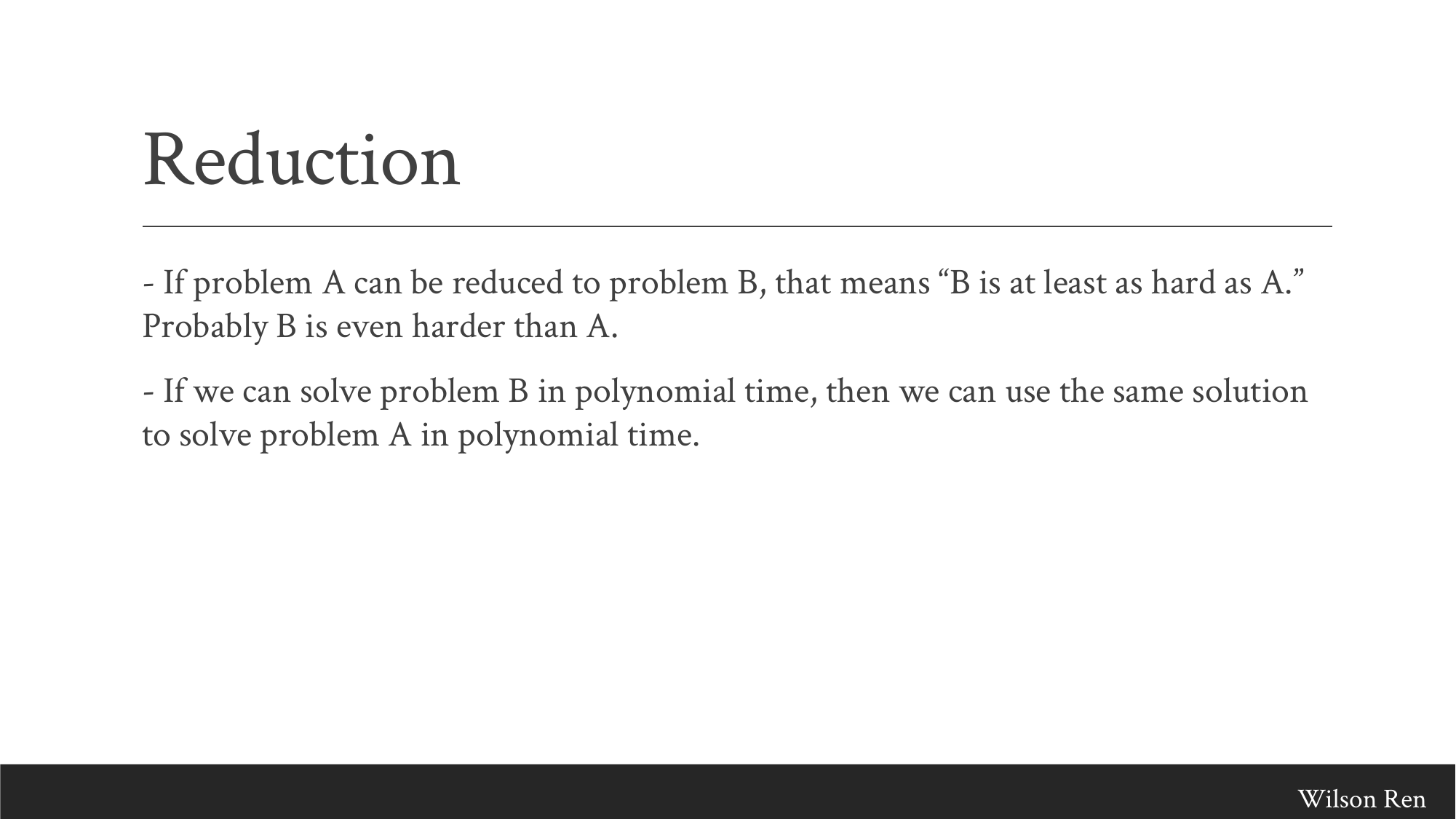

# Reduction
- If problem A can be reduced to problem B, that means “B is at least as hard as A.” Probably B is even harder than A.
- If we can solve problem B in polynomial time, then we can use the same solution to solve problem A in polynomial time.

Wilson Ren